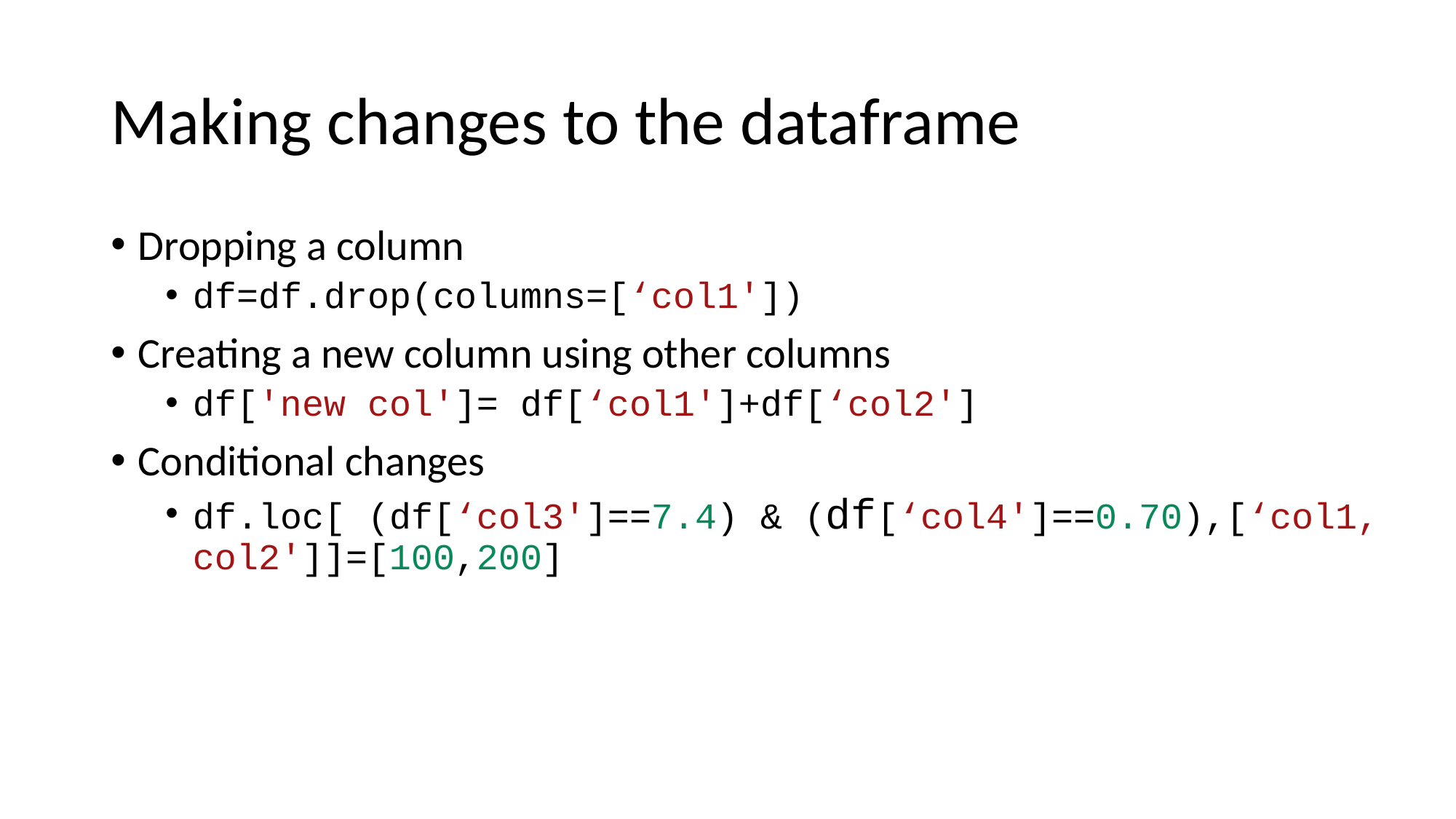

# Making changes to the dataframe
Dropping a column
df=df.drop(columns=[‘col1'])
Creating a new column using other columns
df['new col']= df[‘col1']+df[‘col2']
Conditional changes
df.loc[ (df[‘col3']==7.4) & (df[‘col4']==0.70),[‘col1, col2']]=[100,200]